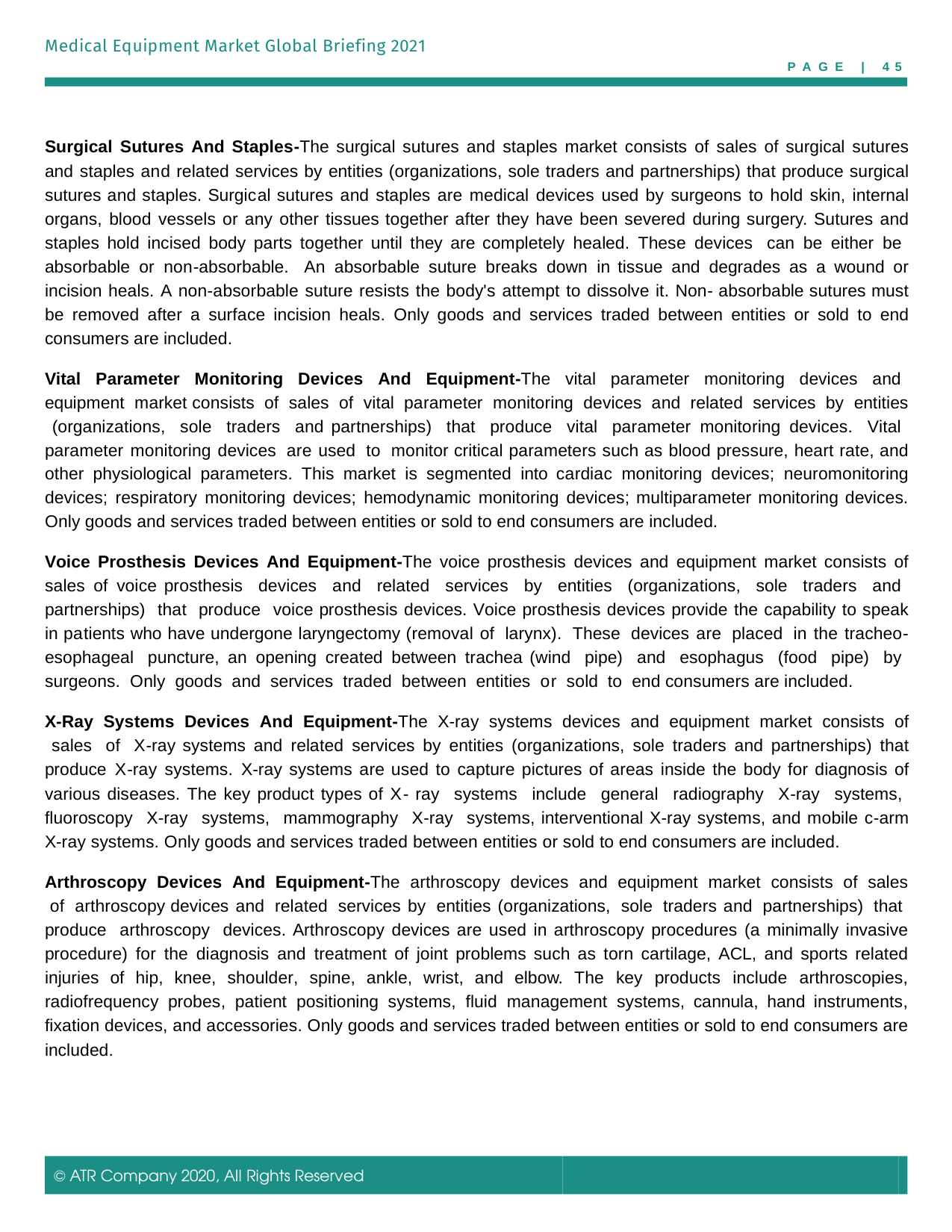

Medical Equipment Market Global Briefing 2021
P  A  G  E     |     4 5

Surgical Sutures And Staples-The surgical sutures and staples market consists of sales of surgical sutures and staples and related services by entities (organizations, sole traders and partnerships) that produce surgical sutures and staples. Surgical sutures and staples are medical devices used by surgeons to hold skin, internal organs, blood vessels or any other tissues together after they have been severed during surgery. Sutures and staples hold incised body parts together until they are completely healed. These devices  can be either be  absorbable or non-absorbable.  An absorbable suture breaks down in tissue and degrades as a wound or incision heals. A non-absorbable suture resists the body's attempt to dissolve it. Non- absorbable sutures must be removed after a surface incision heals. Only goods and services traded between entities or sold to end consumers are included.

Vital  Parameter  Monitoring  Devices  And  Equipment-The  vital  parameter  monitoring  devices  and  equipment  market consists  of  sales  of  vital  parameter  monitoring  devices  and  related  services  by  entities  (organizations,  sole  traders  and partnerships)  that  produce  vital  parameter monitoring devices.  Vital  parameter monitoring devices  are used  to  monitor critical parameters such as blood pressure, heart rate, and other physiological parameters. This market is segmented into cardiac monitoring devices; neuromonitoring devices; respiratory monitoring devices; hemodynamic monitoring devices; multiparameter monitoring devices. Only goods and services traded between entities or sold to end consumers are included.

Voice Prosthesis Devices And Equipment-The voice prosthesis devices and equipment market consists of sales of voice prosthesis  devices  and  related  services  by  entities  (organizations,  sole  traders  and  partnerships)  that  produce  voice prosthesis devices. Voice prosthesis devices provide the capability to speak in patients who have undergone laryngectomy (removal of  larynx).  These  devices are  placed  in the tracheo-esophageal  puncture, an opening created between trachea (wind  pipe)  and  esophagus  (food  pipe)  by  surgeons.  Only  goods  and  services  traded  between  entities  or  sold  to  end consumers are included.

X-Ray  Systems  Devices  And  Equipment-The  X-ray  systems  devices  and  equipment  market  consists  of  sales  of  X-ray systems and related services by entities (organizations, sole traders and partnerships) that produce X-ray systems. X-ray systems are used to capture pictures of areas inside the body for diagnosis of various diseases. The key product types of X- ray  systems  include  general  radiography  X-ray  systems,  fluoroscopy  X-ray  systems,  mammography  X-ray  systems, interventional X-ray systems, and mobile c-arm X-ray systems. Only goods and services traded between entities or sold to end consumers are included.

Arthroscopy  Devices  And  Equipment-The  arthroscopy  devices  and  equipment  market  consists  of  sales  of  arthroscopy devices and  related  services by  entities (organizations,  sole  traders and  partnerships)  that  produce  arthroscopy  devices. Arthroscopy devices are used in arthroscopy procedures (a minimally invasive procedure) for the diagnosis and treatment of joint problems such as torn cartilage, ACL, and sports related injuries of hip, knee, shoulder, spine, ankle, wrist, and elbow. The key products include arthroscopies, radiofrequency probes, patient positioning systems, fluid management systems, cannula, hand instruments, fixation devices, and accessories. Only goods and services traded between entities or sold to end consumers are included.

© ATR Company 2020, All Rights Reserved